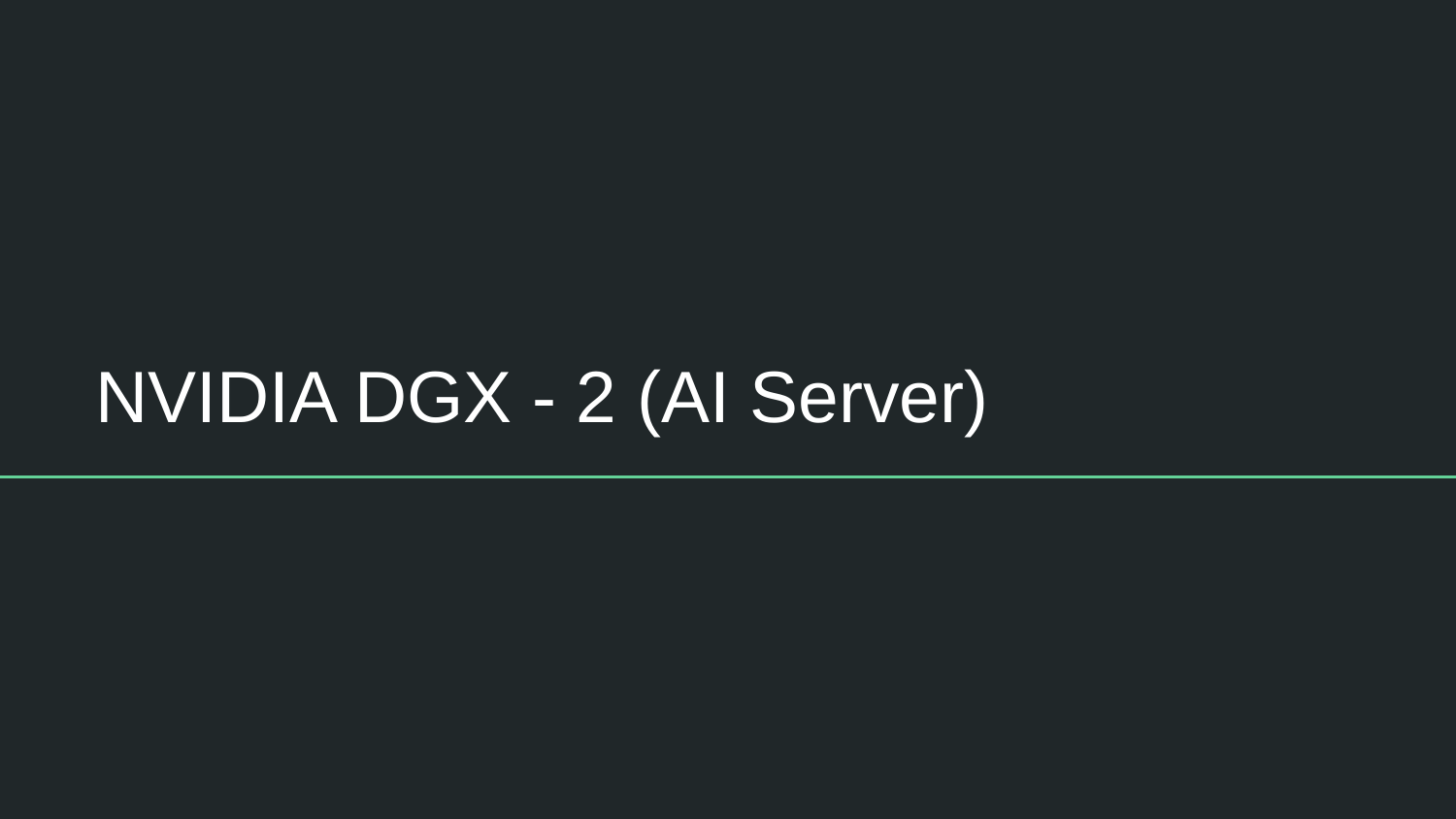

# NVIDIA DGX - 2 (AI Server)